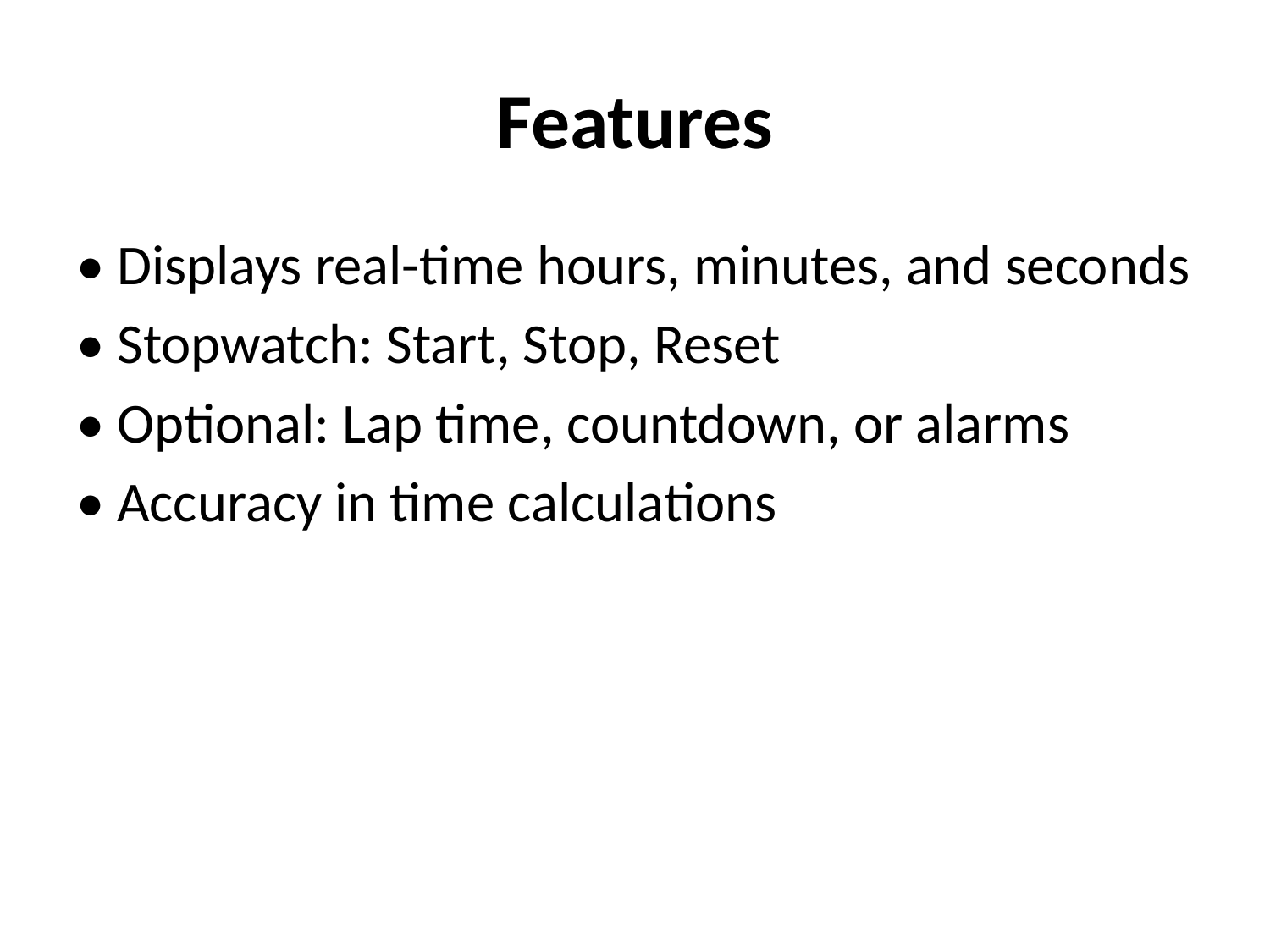

# Features
• Displays real-time hours, minutes, and seconds
• Stopwatch: Start, Stop, Reset
• Optional: Lap time, countdown, or alarms
• Accuracy in time calculations